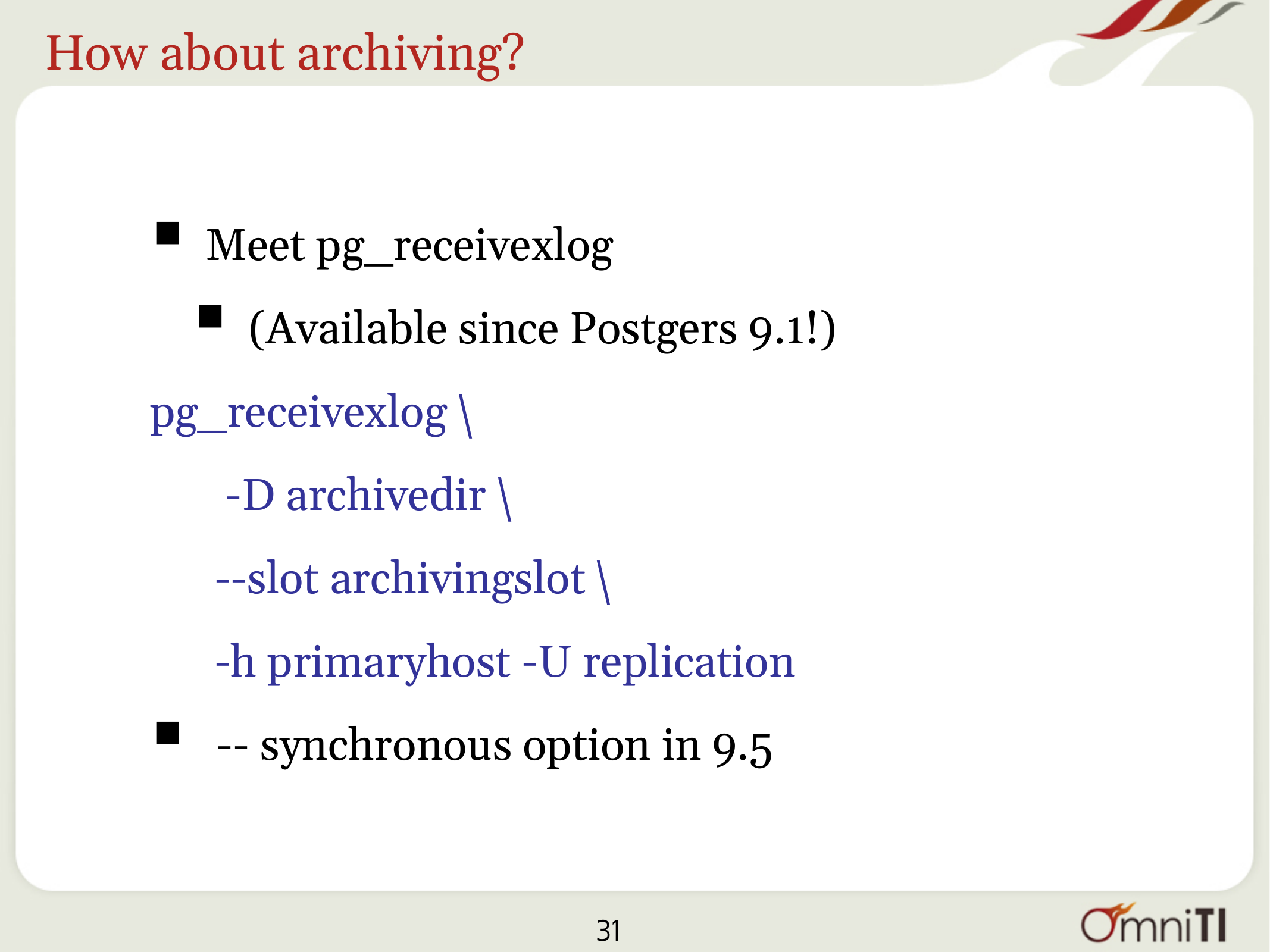

# How about archiving?
Meet pg_receivexlog
(Available since Postgers 9.1!)
pg_receivexlog \
       -D archivedir \
      --slot archivingslot \
      -h primaryhost -U replication
 -- synchronous option in 9.5
31